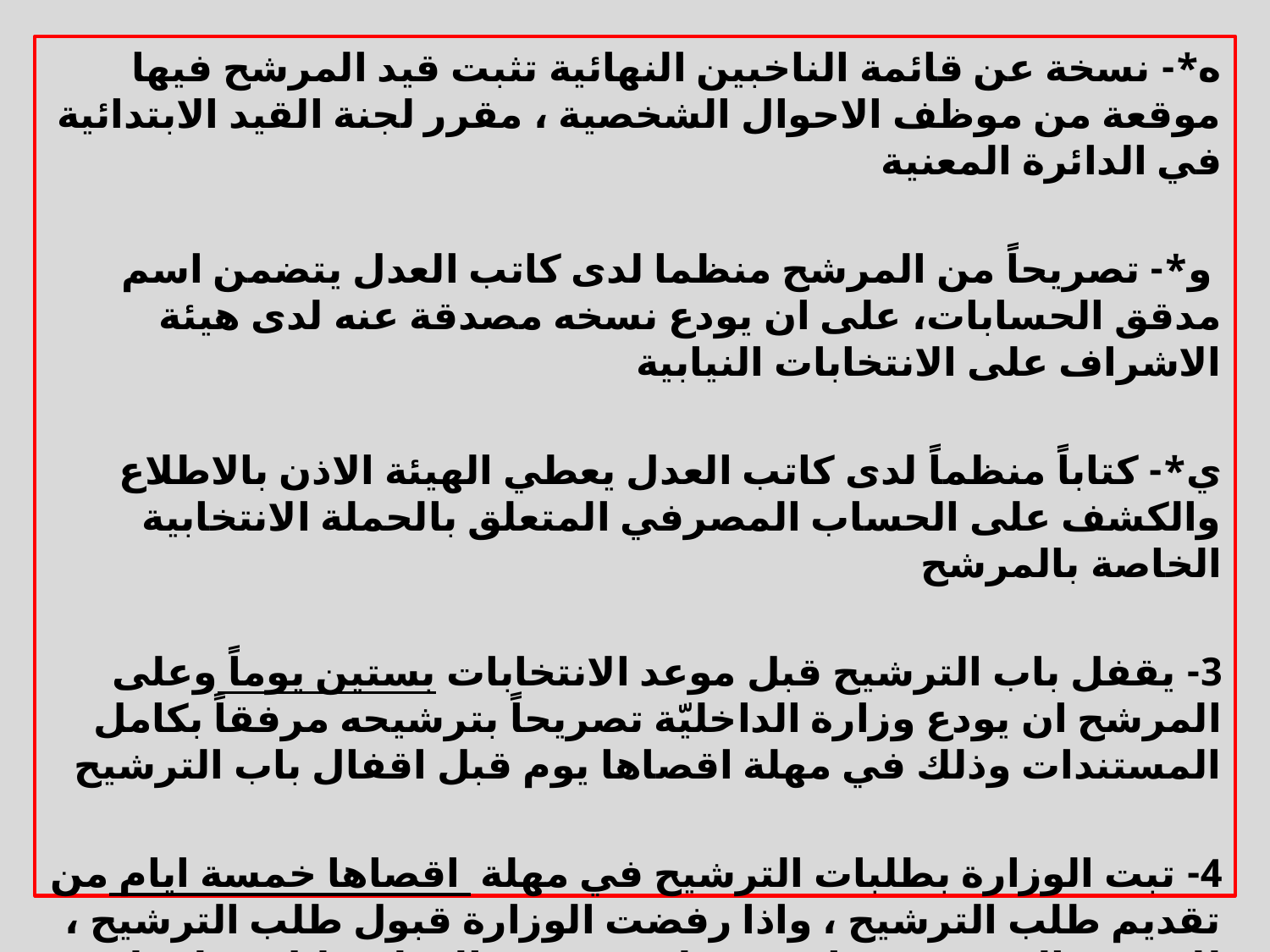

ه*- نسخة عن قائمة الناخبين النهائية تثبت قيد المرشح فيها موقعة من موظف الاحوال الشخصية ، مقرر لجنة القيد الابتدائية في الدائرة المعنية

 و*- تصريحاً من المرشح منظما لدى كاتب العدل يتضمن اسم مدقق الحسابات، على ان يودع نسخه مصدقة عنه لدى هيئة الاشراف على الانتخابات النيابية

ي*- كتاباً منظماً لدى كاتب العدل يعطي الهيئة الاذن بالاطلاع والكشف على الحساب المصرفي المتعلق بالحملة الانتخابية الخاصة بالمرشح

3- يقفل باب الترشيح قبل موعد الانتخابات بستين يوماً وعلى المرشح ان يودع وزارة الداخليّة تصريحاً بترشيحه مرفقاً بكامل المستندات وذلك في مهلة اقصاها يوم قبل اقفال باب الترشيح

4- تبت الوزارة بطلبات الترشيح في مهلة  اقصاها خمسة ايام من تقديم طلب الترشيح ، واذا رفضت الوزارة قبول طلب الترشيح ، للمرشح الحق في مراجعة مجلس شورى الدولة خلال مهلة ثلاثة ايام من تاريخ تبلغه قرار الرفض ،ويفصل مجلس الشورى بطلب الاعتراض خلال مهلة ثلاثة ايام من وروده